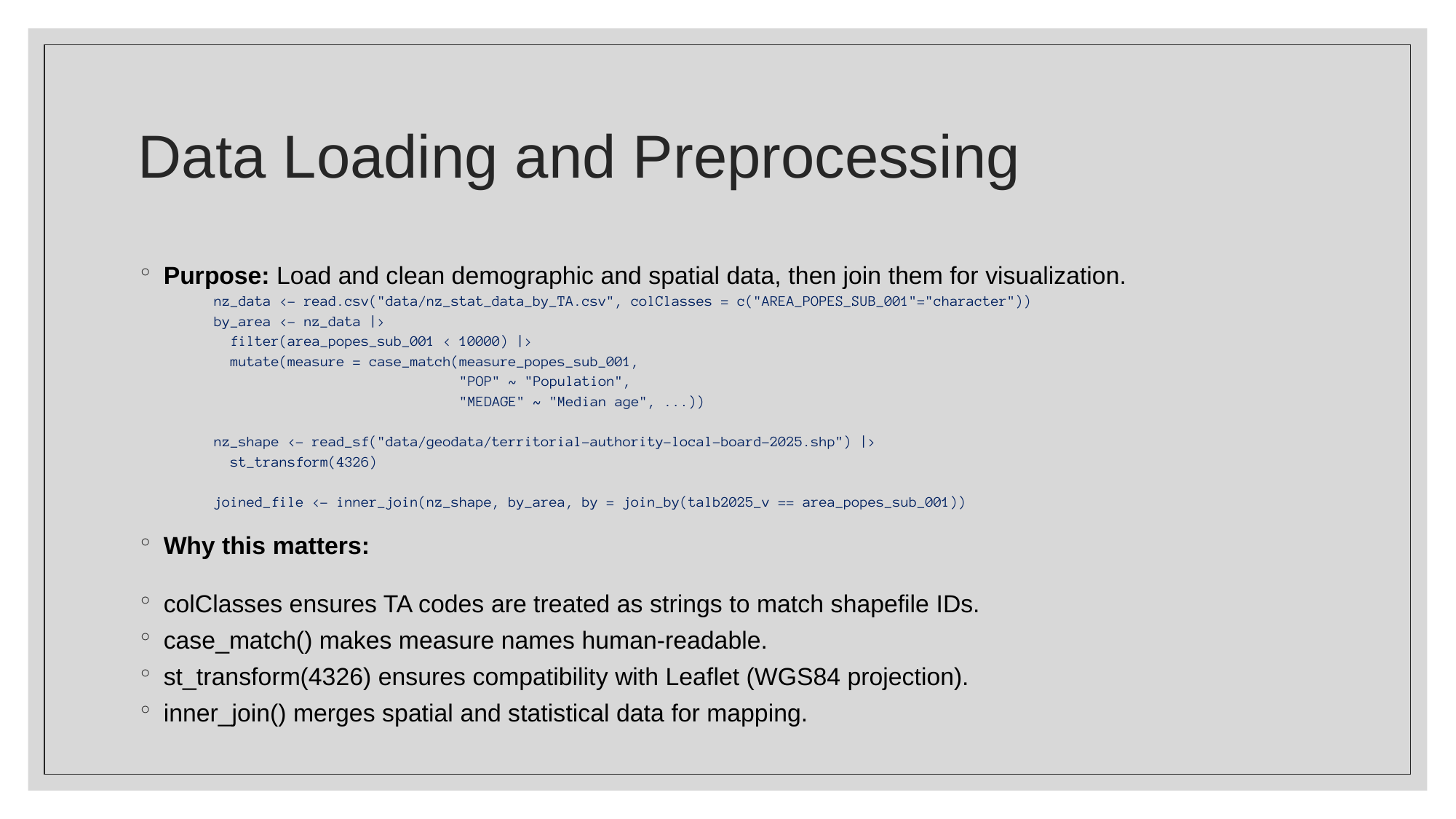

# Data Loading and Preprocessing
Purpose: Load and clean demographic and spatial data, then join them for visualization.
nz_data <- read.csv("data/nz_stat_data_by_TA.csv", colClasses = c("AREA_POPES_SUB_001"="character"))
by_area <- nz_data |>
  filter(area_popes_sub_001 < 10000) |>
  mutate(measure = case_match(measure_popes_sub_001,
                              "POP" ~ "Population",
                              "MEDAGE" ~ "Median age", ...))

nz_shape <- read_sf("data/geodata/territorial-authority-local-board-2025.shp") |>
  st_transform(4326)

joined_file <- inner_join(nz_shape, by_area, by = join_by(talb2025_v == area_popes_sub_001))

Why this matters:

colClasses ensures TA codes are treated as strings to match shapefile IDs.
case_match() makes measure names human-readable.
st_transform(4326) ensures compatibility with Leaflet (WGS84 projection).
inner_join() merges spatial and statistical data for mapping.